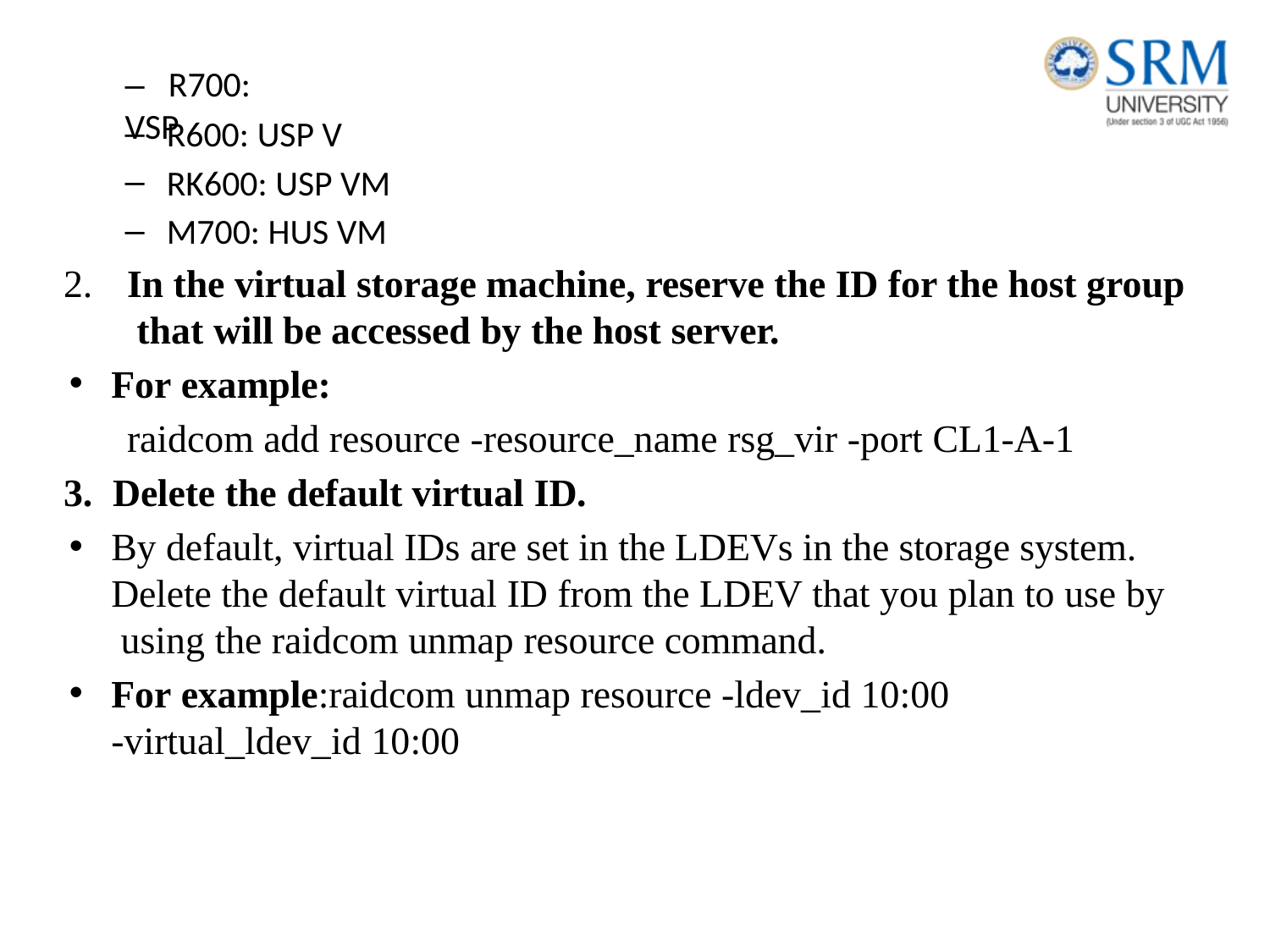

# –	R700: VSP
R600: USP V
RK600: USP VM
M700: HUS VM
2.	In the virtual storage machine, reserve the ID for the host group  that will be accessed by the host server.
For example:
raidcom add resource -resource_name rsg_vir -port CL1-A-1
3.	Delete the default virtual ID.
By default, virtual IDs are set in the LDEVs in the storage system.  Delete the default virtual ID from the LDEV that you plan to use by  using the raidcom unmap resource command.
For example:raidcom unmap resource -ldev_id 10:00
-virtual_ldev_id 10:00